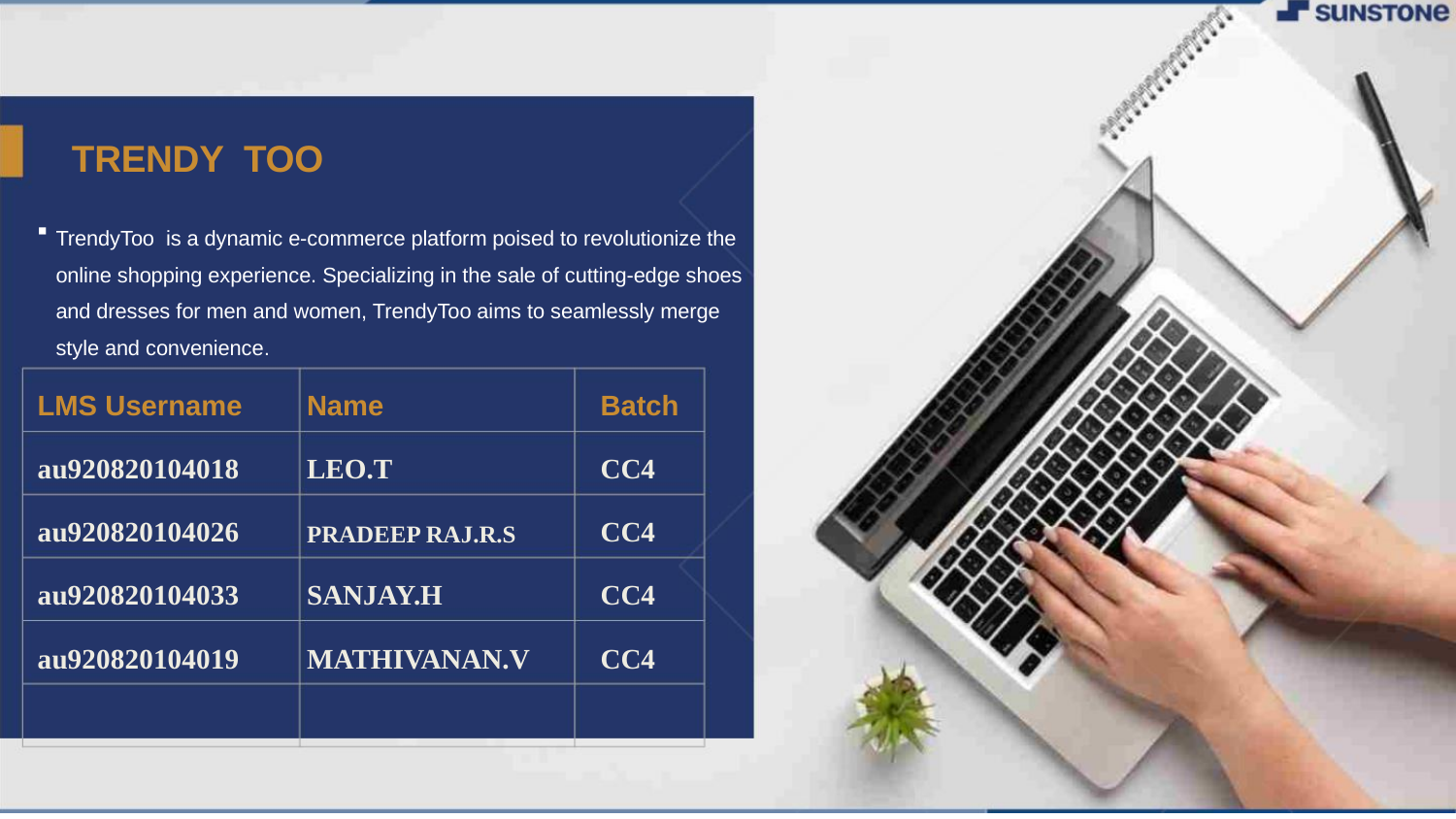

TRENDY  TOO
▪
TrendyToo  is a dynamic e-commerce platform poised to revolutionize the online shopping experience. Specializing in the sale of cutting-edge shoes and dresses for men and women, TrendyToo aims to seamlessly merge style and convenience.
Name

LEO.T

PRADEEP RAJ.R.S

SANJAY.H

MATHIVANAN.V
LMS Username

au920820104018

au920820104026

au920820104033

au920820104019

Batch

CC4

CC4

CC4

CC4